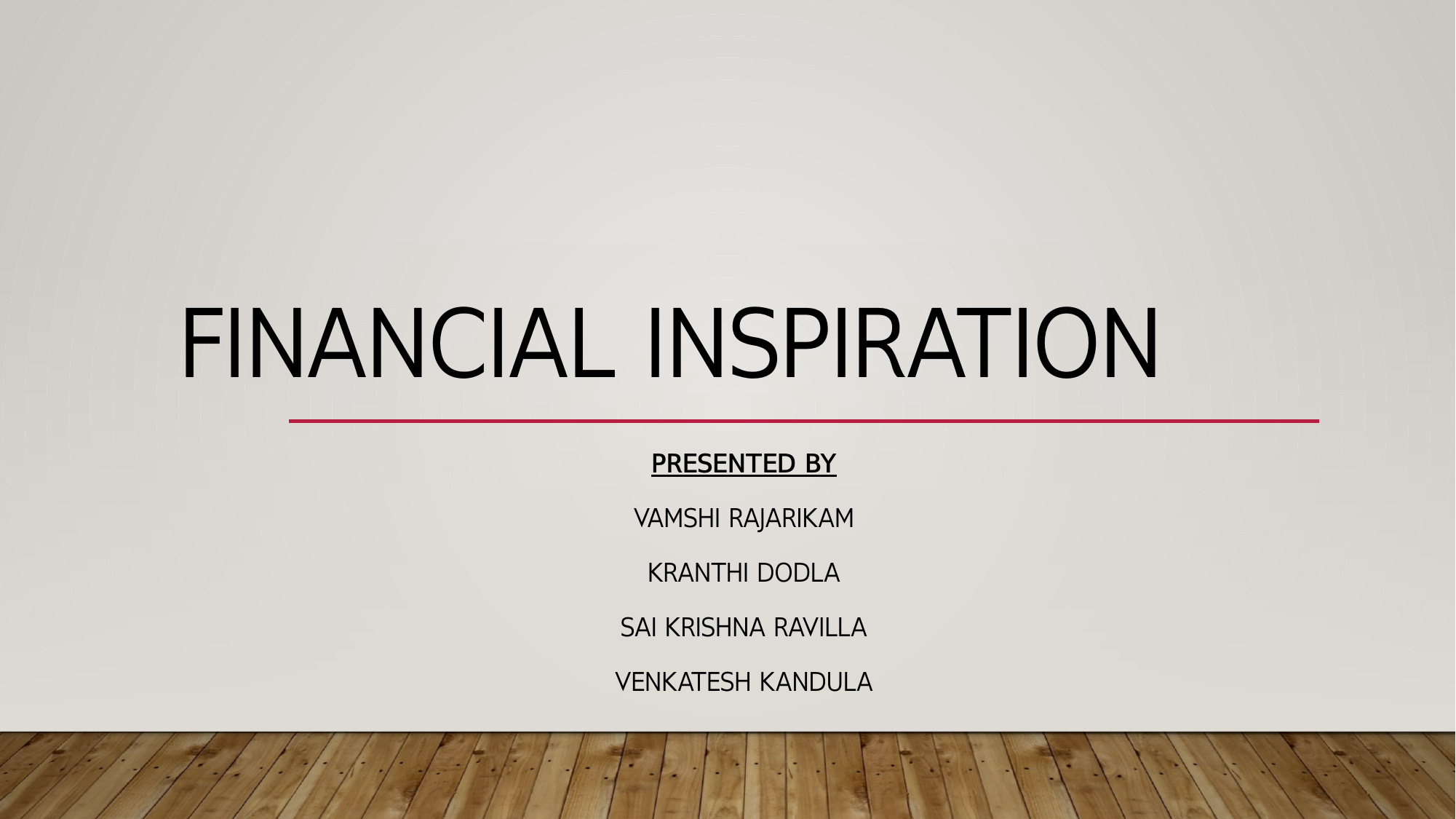

# Financial Inspiration
Presented by
Vamshi Rajarikam
Kranthi dodla
Sai Krishna ravilla
Venkatesh kandula